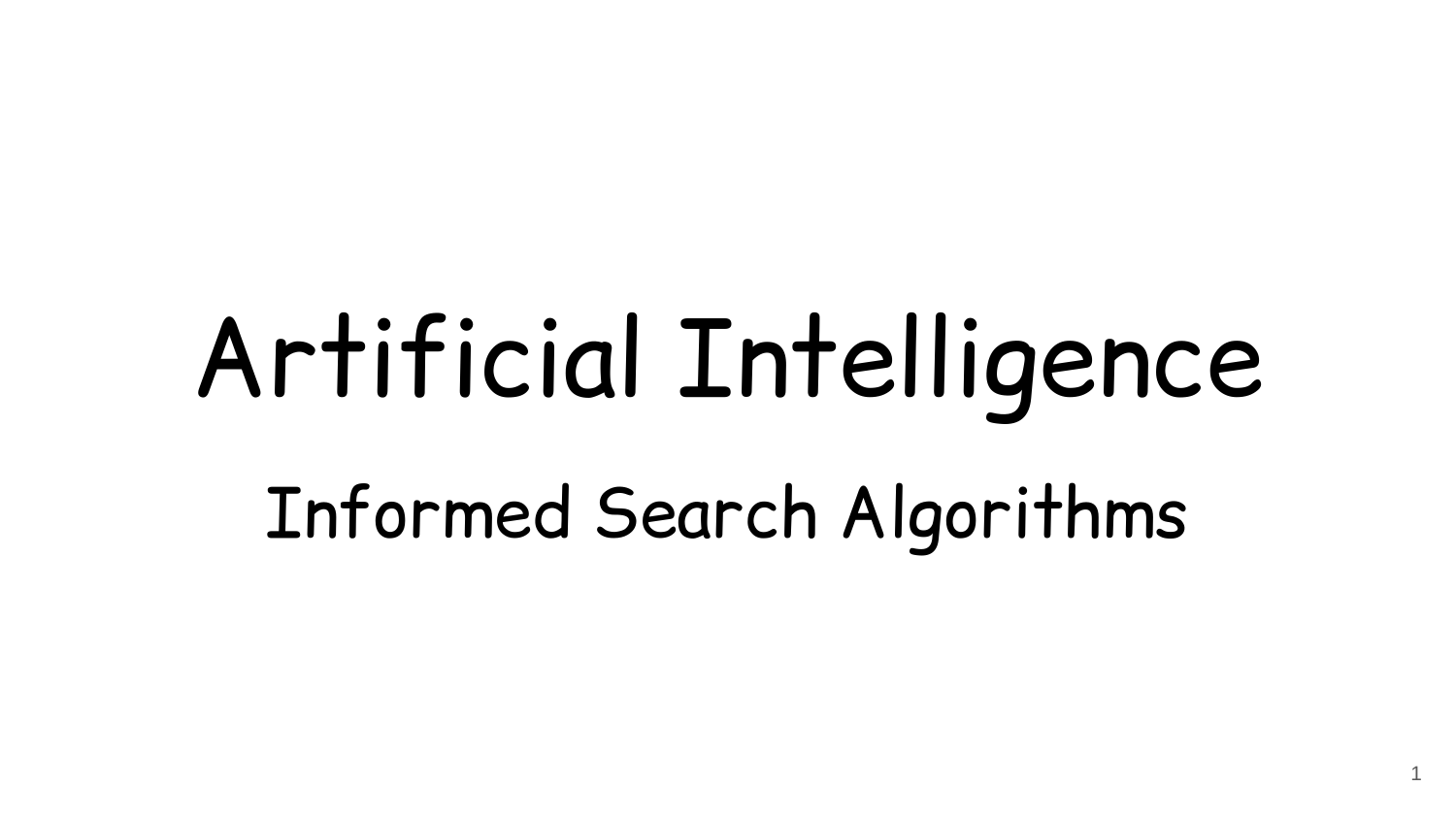

# Artificial Intelligence
Informed Search Algorithms

1